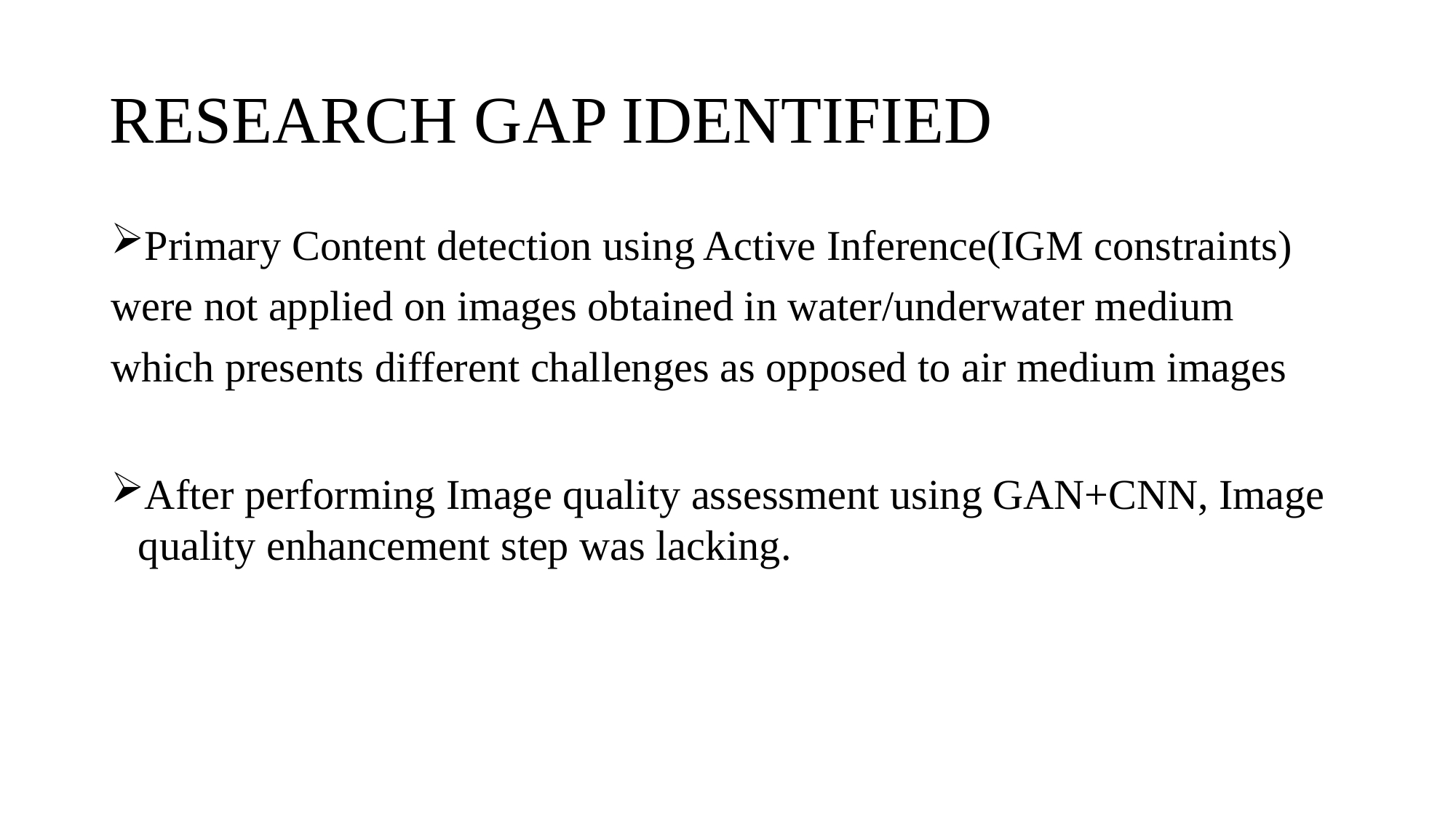

# RESEARCH GAP IDENTIFIED
Primary Content detection using Active Inference(IGM constraints)
were not applied on images obtained in water/underwater medium
which presents different challenges as opposed to air medium images

After performing Image quality assessment using GAN+CNN, Image quality enhancement step was lacking.